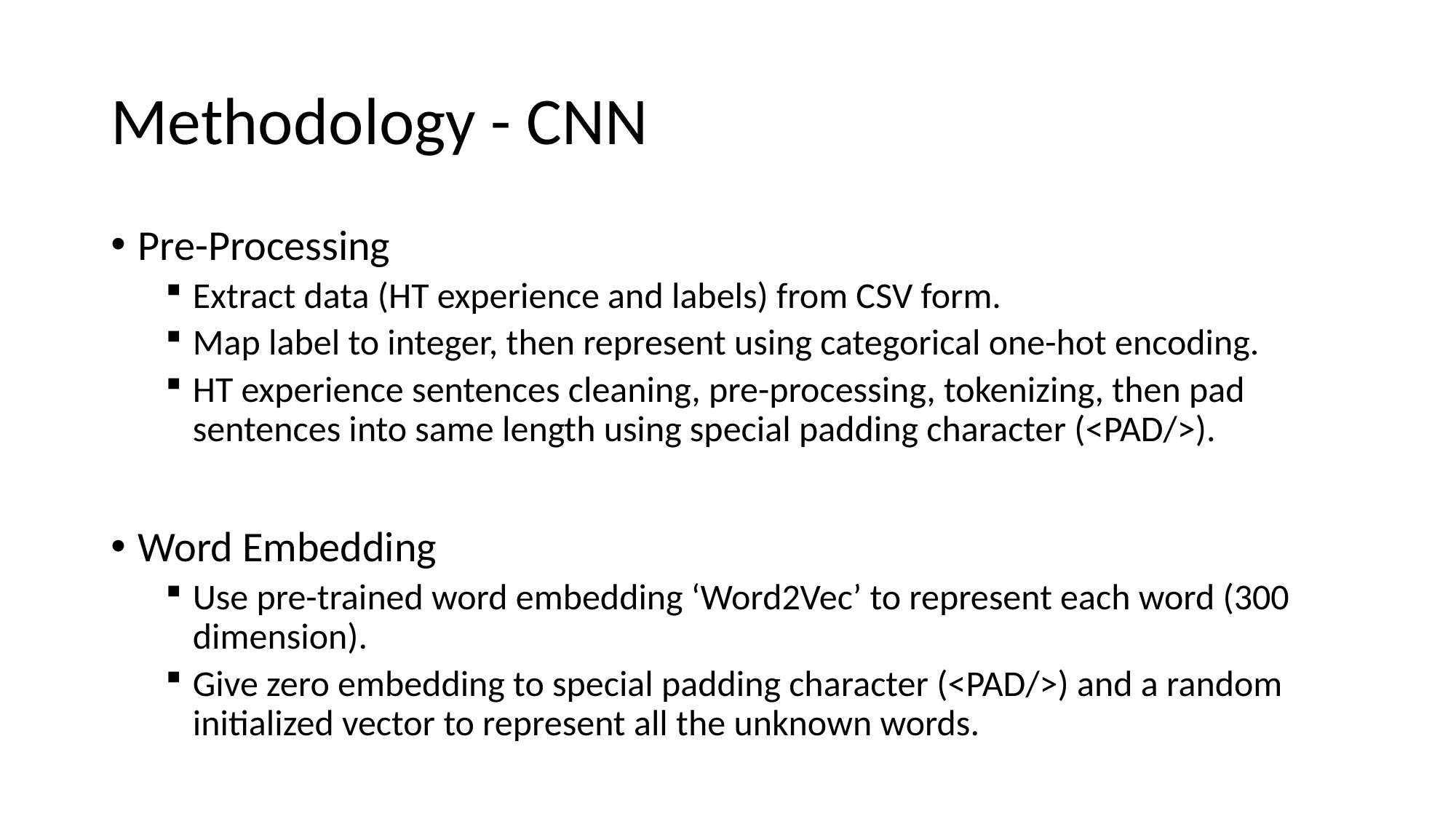

# Methodology - CNN
Pre-Processing
Extract data (HT experience and labels) from CSV form.
Map label to integer, then represent using categorical one-hot encoding.
HT experience sentences cleaning, pre-processing, tokenizing, then pad sentences into same length using special padding character (<PAD/>).

Word Embedding
Use pre-trained word embedding ‘Word2Vec’ to represent each word (300 dimension).
Give zero embedding to special padding character (<PAD/>) and a random initialized vector to represent all the unknown words.